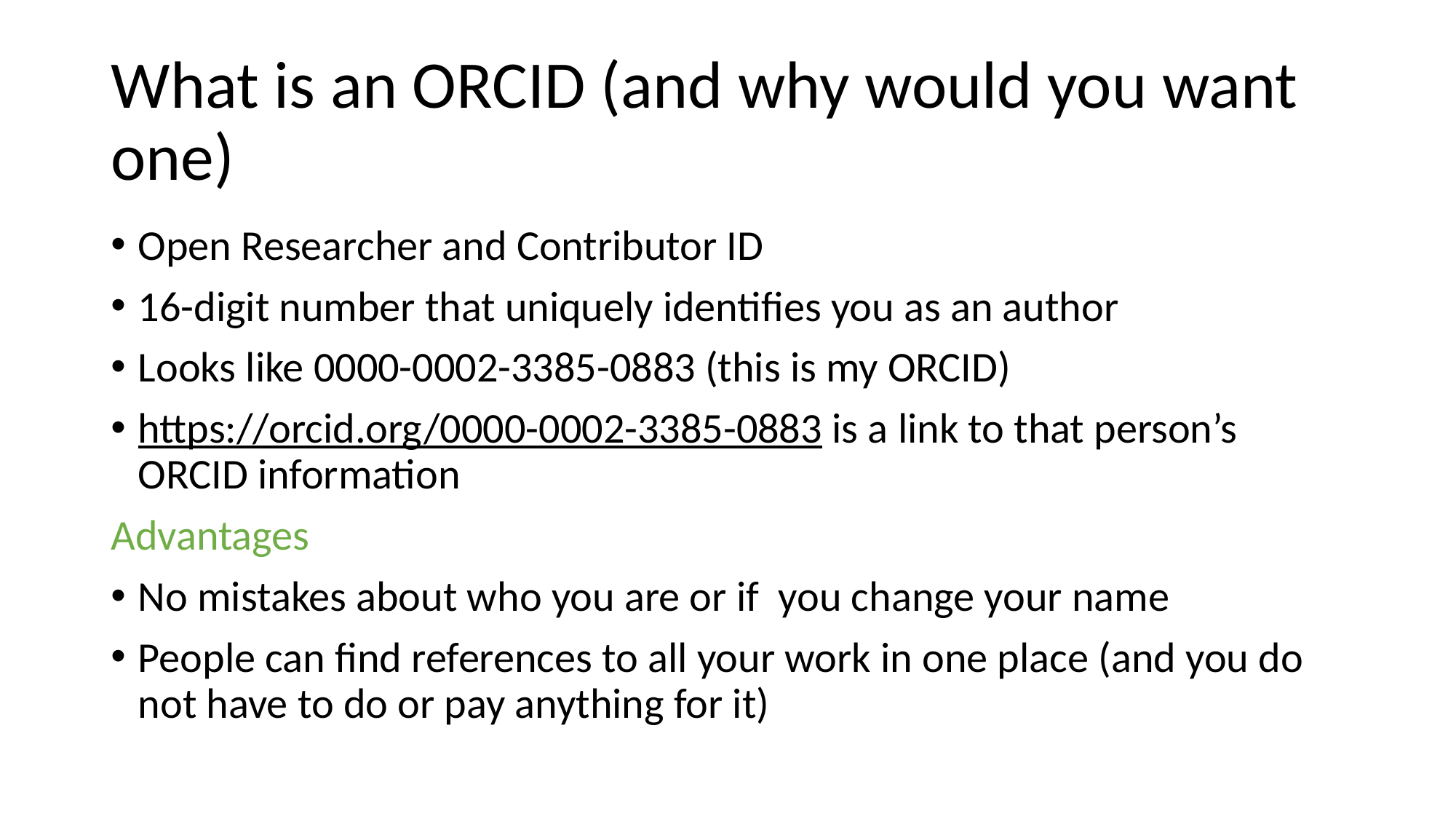

# What is an ORCID (and why would you want one)
Open Researcher and Contributor ID
16-digit number that uniquely identifies you as an author
Looks like 0000-0002-3385-0883 (this is my ORCID)
https://orcid.org/0000-0002-3385-0883 is a link to that person’s ORCID information
Advantages
No mistakes about who you are or if  you change your name
People can find references to all your work in one place (and you do not have to do or pay anything for it)